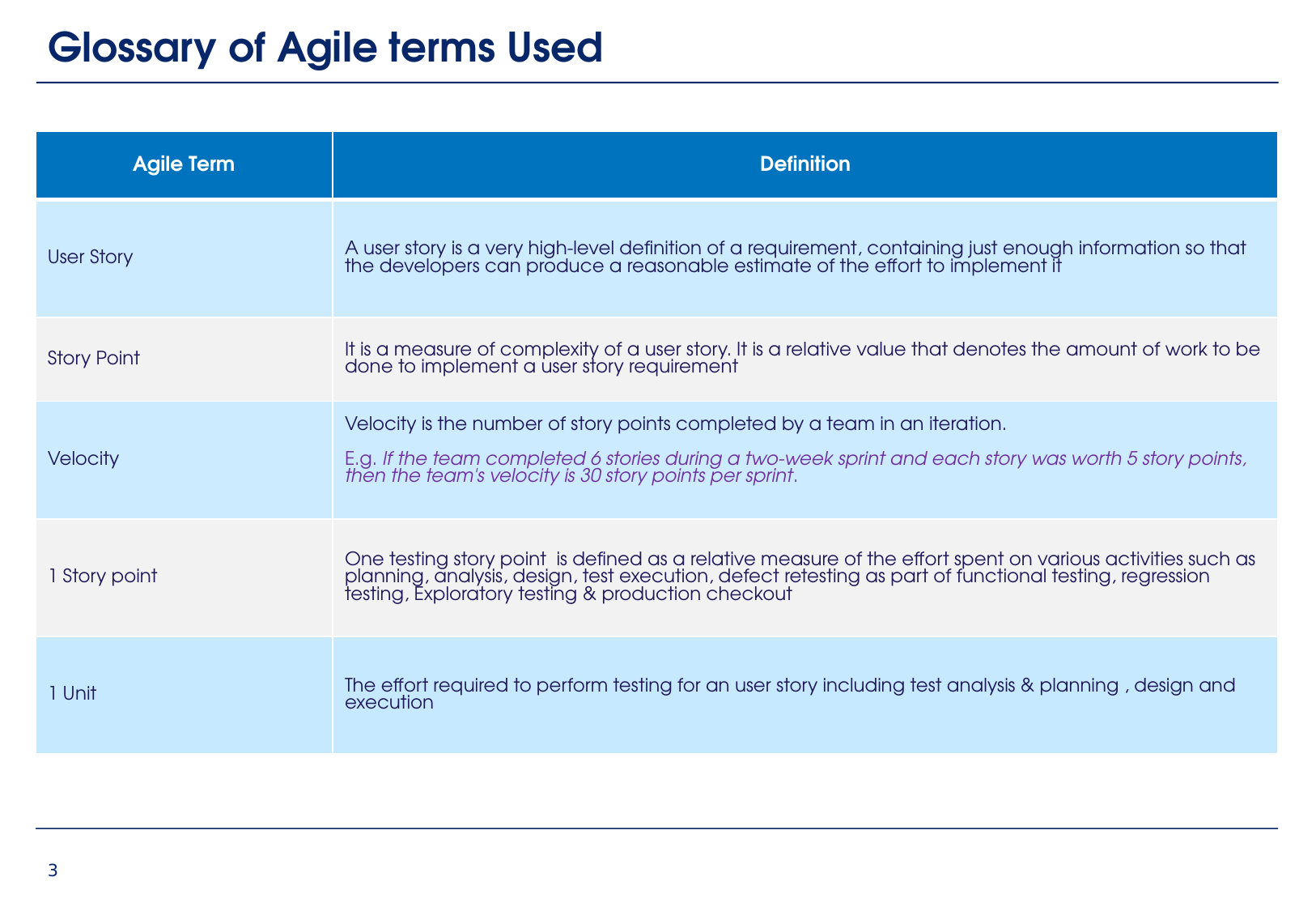

# Glossary of Agile terms Used
| Agile Term | Definition |
| --- | --- |
| User Story | A user story is a very high-level definition of a requirement, containing just enough information so that the developers can produce a reasonable estimate of the effort to implement it |
| Story Point | It is a measure of complexity of a user story. It is a relative value that denotes the amount of work to be done to implement a user story requirement |
| Velocity | Velocity is the number of story points completed by a team in an iteration. E.g. If the team completed 6 stories during a two-week sprint and each story was worth 5 story points, then the team's velocity is 30 story points per sprint. |
| 1 Story point | One testing story point is defined as a relative measure of the effort spent on various activities such as planning, analysis, design, test execution, defect retesting as part of functional testing, regression testing, Exploratory testing & production checkout |
| 1 Unit | The effort required to perform testing for an user story including test analysis & planning , design and execution |
3